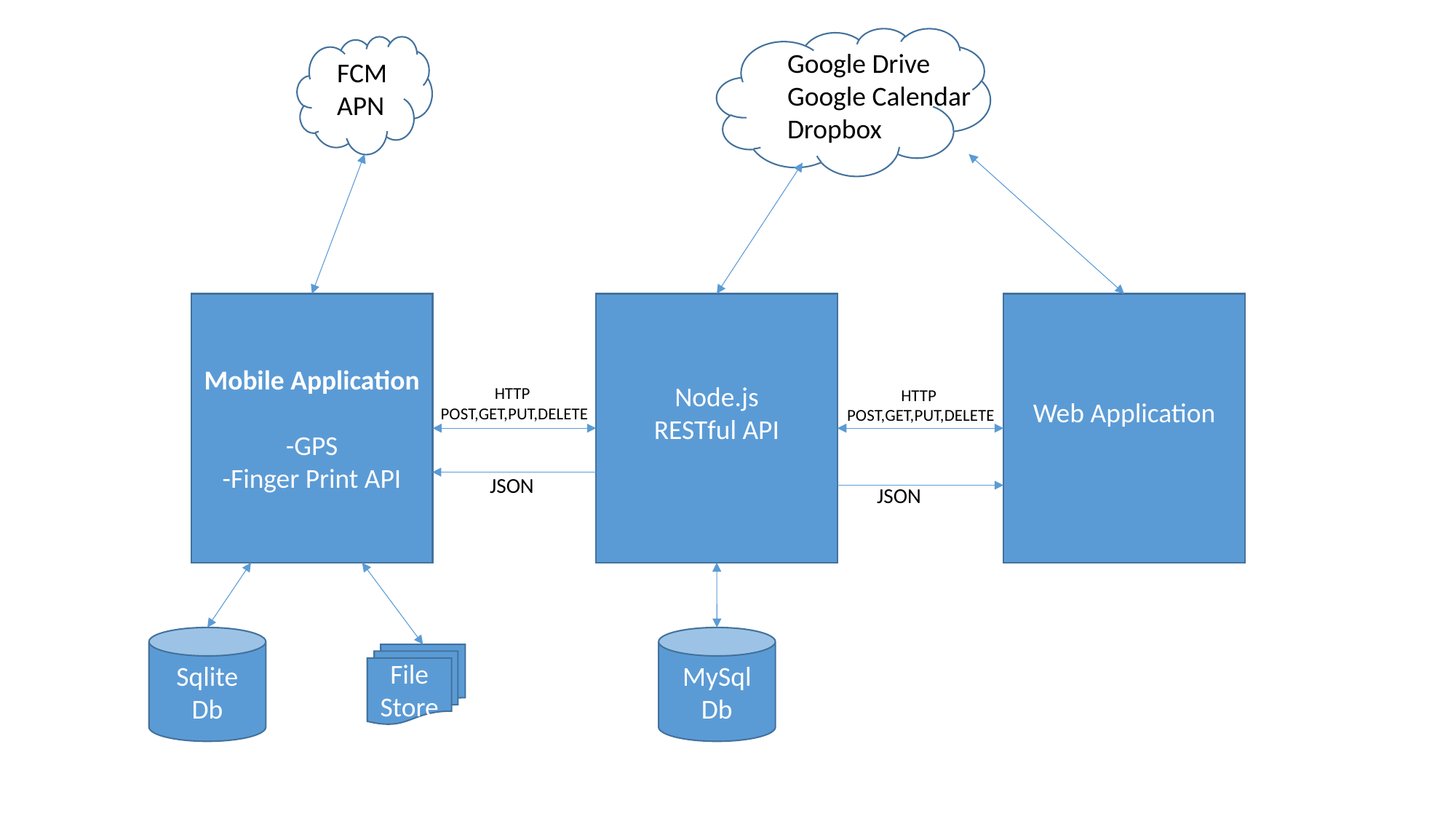

Google Drive
Google Calendar
Dropbox

FCM
APN
Node.js
RESTful API

Web Application

Mobile Application

-GPS
-Finger Print API
HTTP
POST,GET,PUT,DELETE
JSON
JSON
Sqlite Db
MySql Db
File Store
HTTP
POST,GET,PUT,DELETE